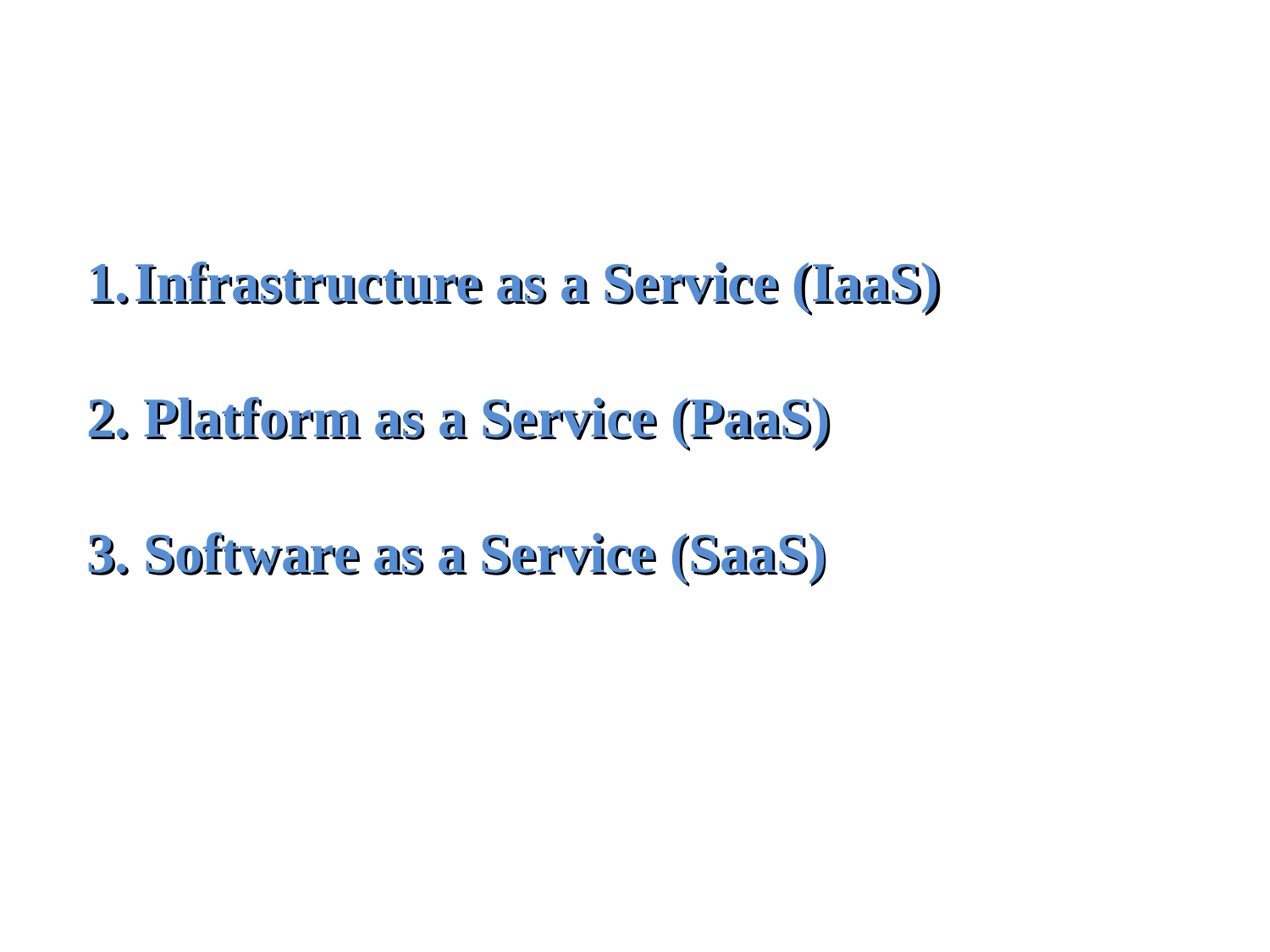

1.
Infrastructure as a Service (IaaS)
1.
Infrastructure as a Service (IaaS)

2. Platform as a Service (PaaS)
2. Platform as a Service (PaaS)
3. Software as a Service (SaaS)
3. Software as a Service (SaaS)